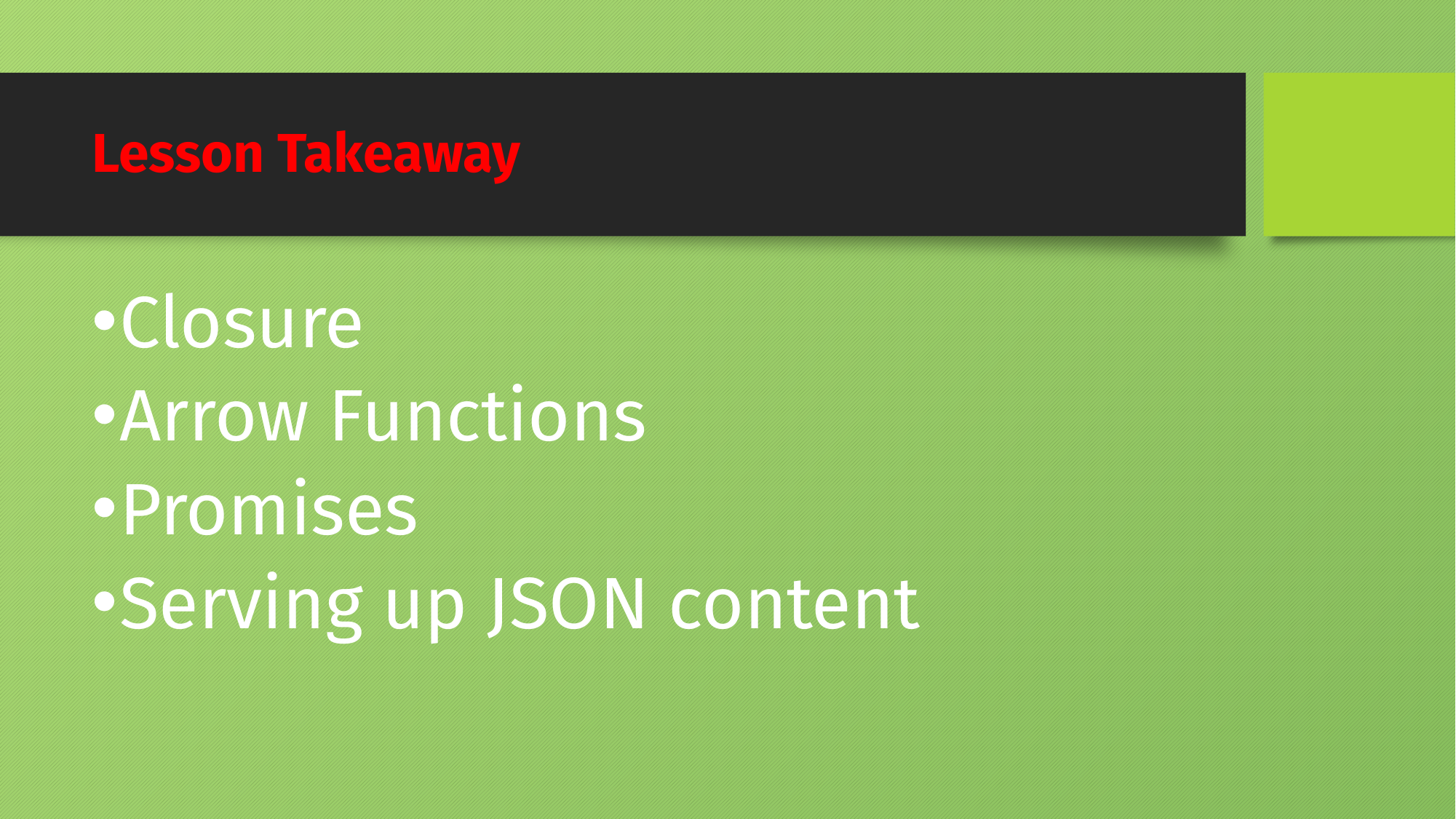

# Lesson Takeaway
Closure
Arrow Functions
Promises
Serving up JSON content